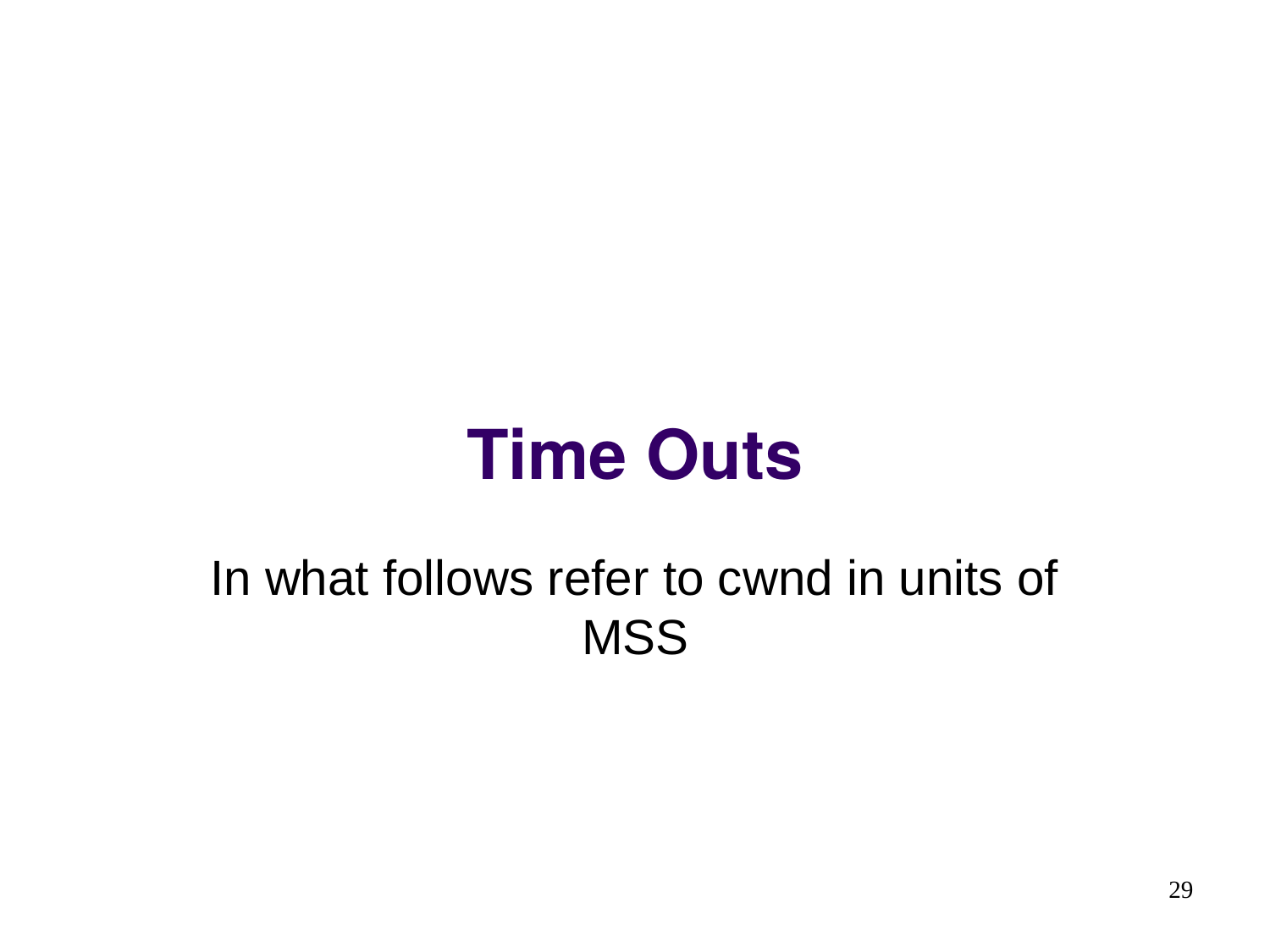

# Time Outs
In what follows refer to cwnd in units of MSS
29